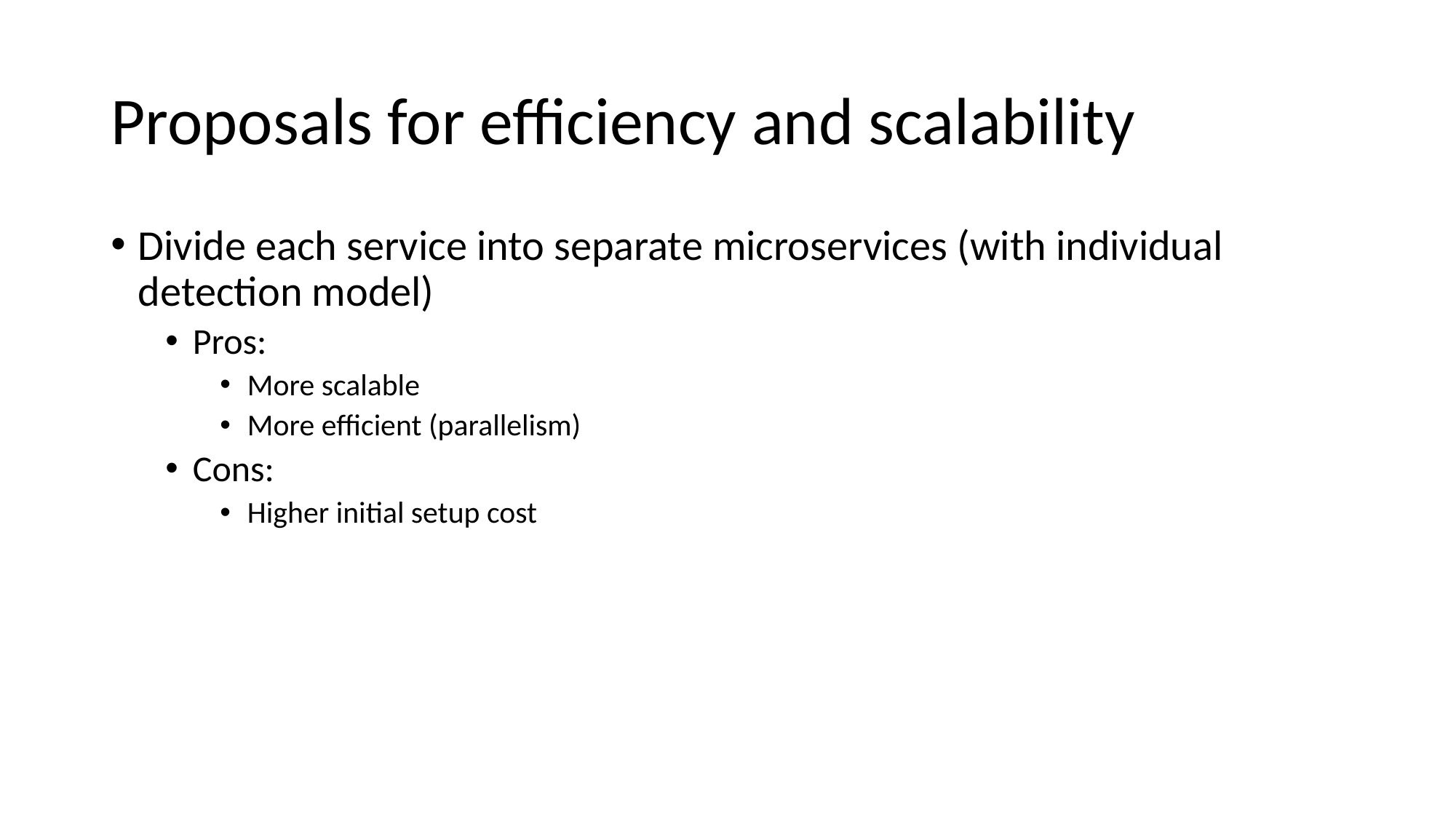

# Proposals for efficiency and scalability
Divide each service into separate microservices (with individual detection model)
Pros:
More scalable
More efficient (parallelism)
Cons:
Higher initial setup cost